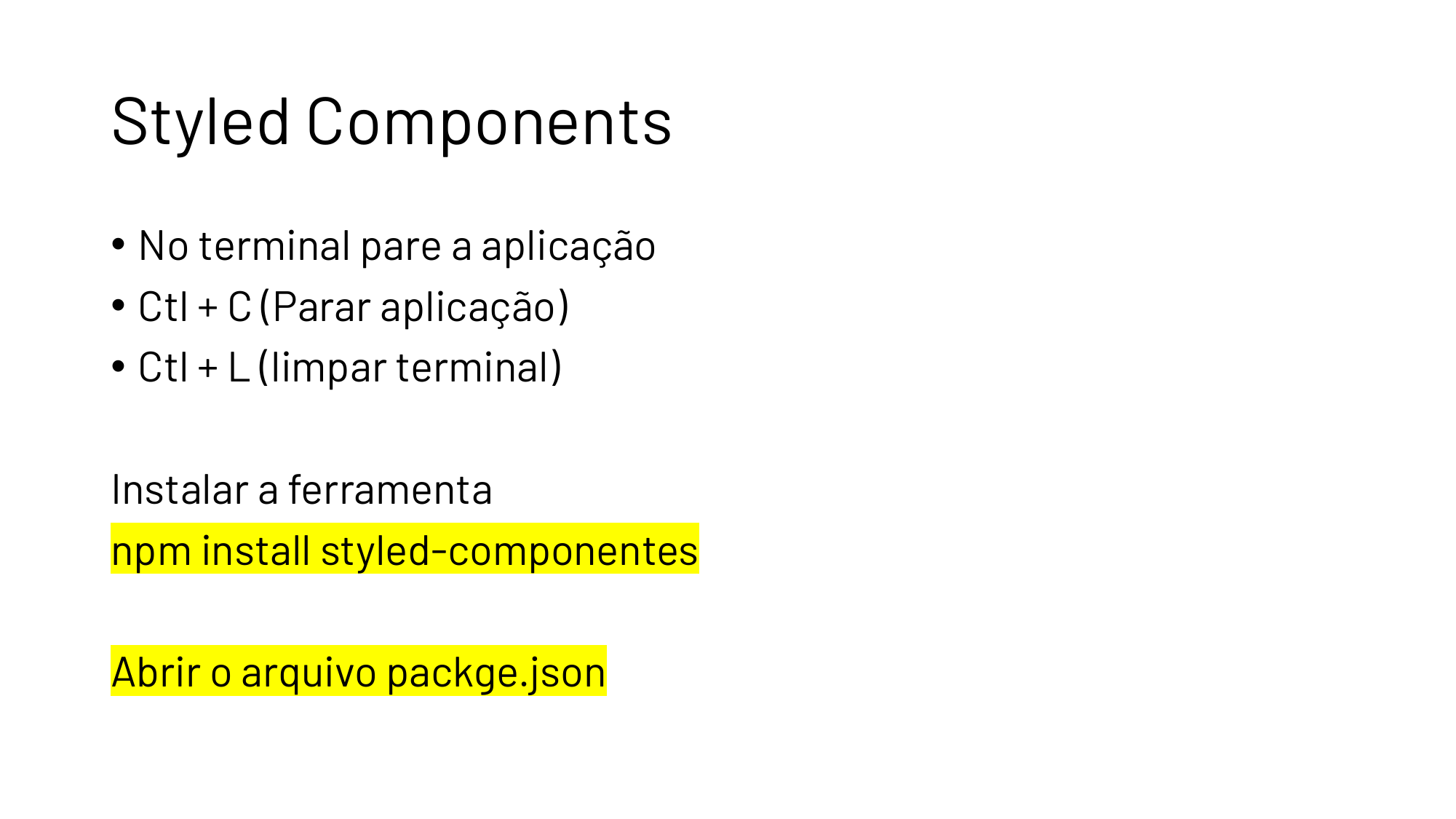

# Styled Components
No terminal pare a aplicação
Ctl + C (Parar aplicação)
Ctl + L (limpar terminal)

Instalar a ferramenta
npm install styled-componentes

Abrir o arquivo packge.json